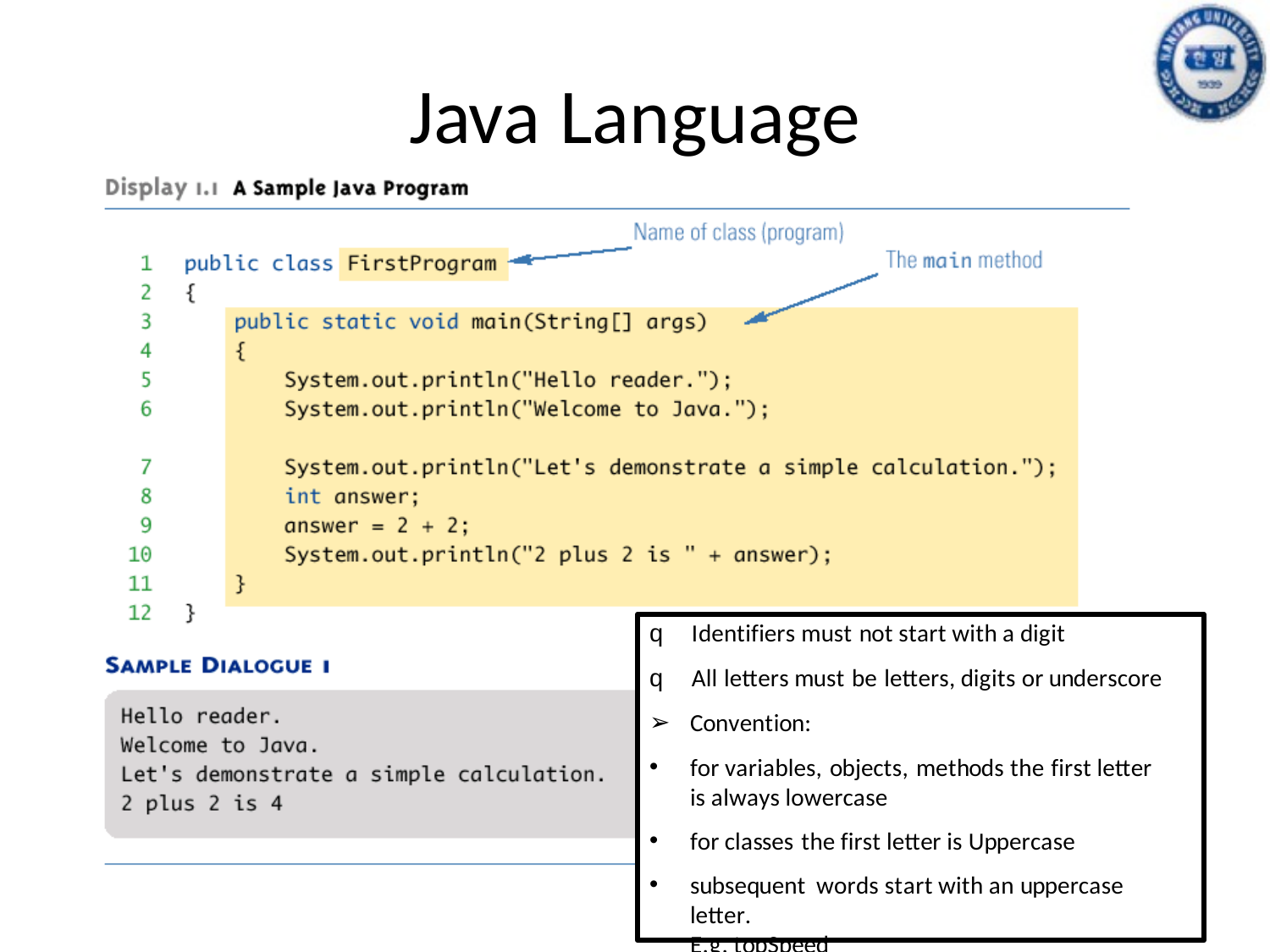

# Java Language

q	Identifiers must not start with a digit

q	All letters must be letters, digits or underscore

Convention:

for variables, objects, methods the first letter is always lowercase

for classes the first letter is Uppercase

subsequent  words start with an uppercase letter.
E.g. topSpeed
4